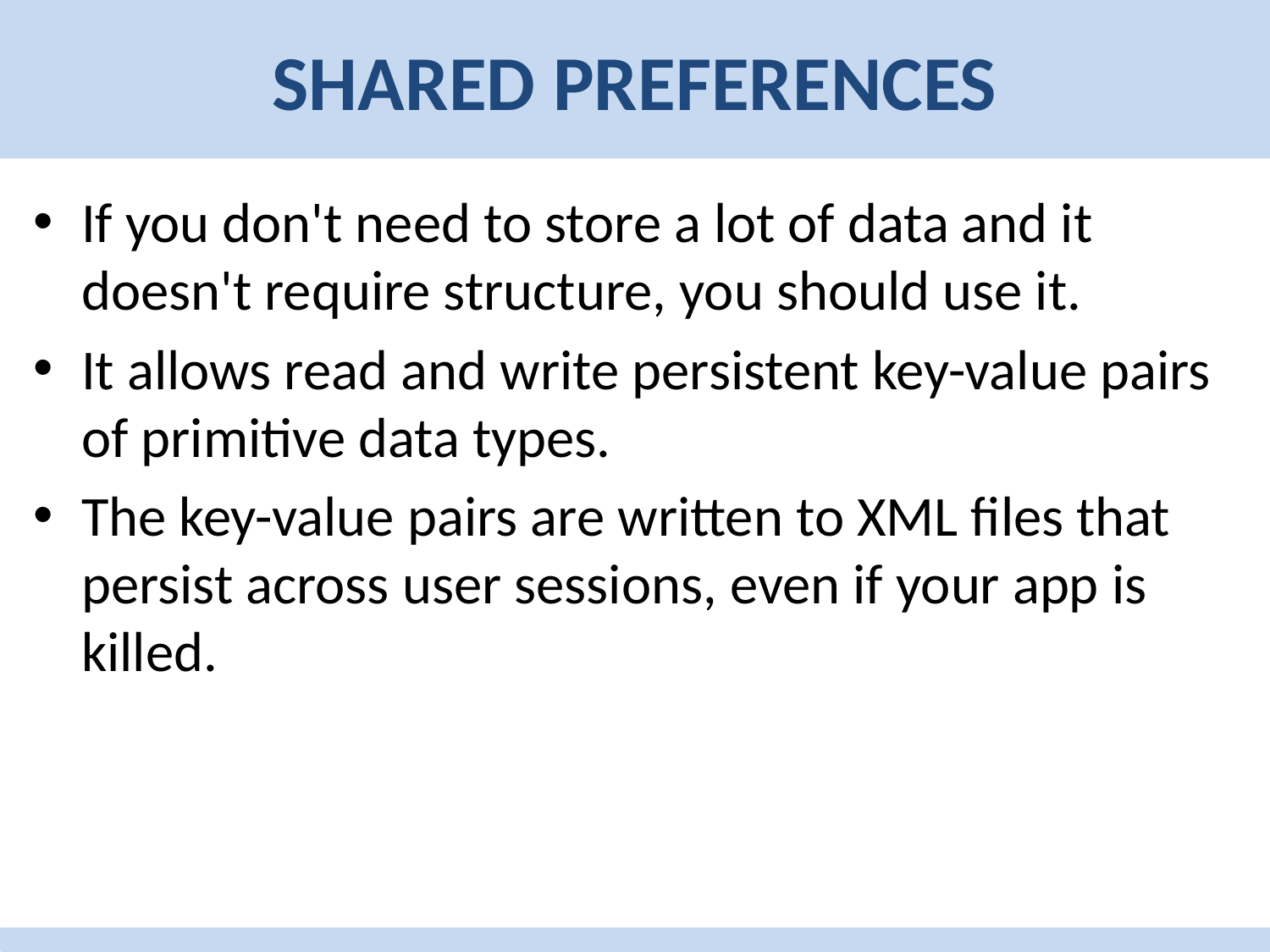

# Shared preferences
If you don't need to store a lot of data and it doesn't require structure, you should use it.
It allows read and write persistent key-value pairs of primitive data types.
The key-value pairs are written to XML files that persist across user sessions, even if your app is killed.